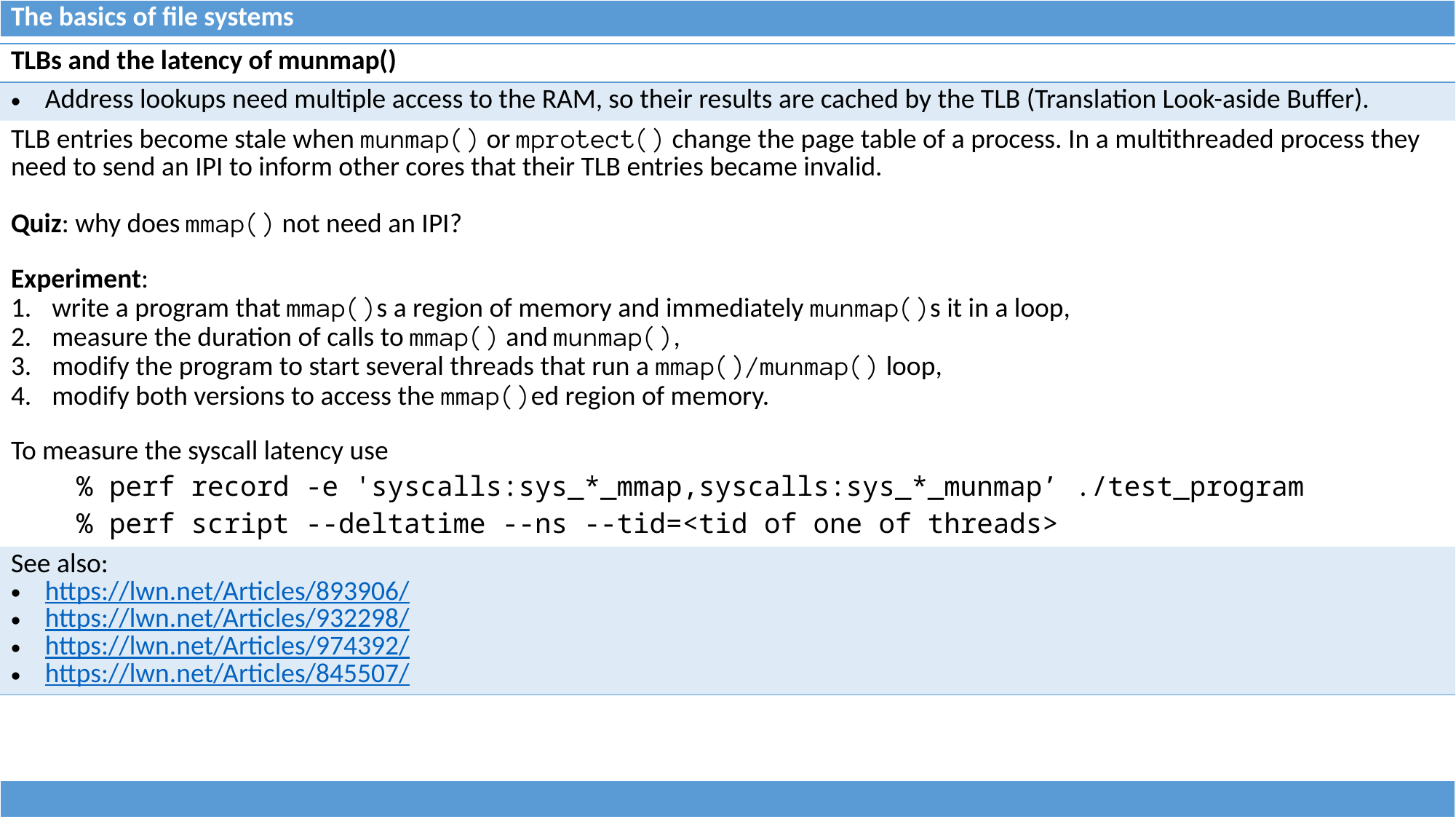

| The basics of file systems |
| --- |
| TLBs and the latency of munmap() |
| --- |
| Address lookups need multiple access to the RAM, so their results are cached by the TLB (Translation Look-aside Buffer). |
| TLB entries become stale when munmap() or mprotect() change the page table of a process. In a multithreaded process they need to send an IPI to inform other cores that their TLB entries became invalid. Quiz: why does mmap() not need an IPI? Experiment: write a program that mmap()s a region of memory and immediately munmap()s it in a loop, measure the duration of calls to mmap() and munmap(), modify the program to start several threads that run a mmap()/munmap() loop, modify both versions to access the mmap()ed region of memory. To measure the syscall latency use % perf record -e 'syscalls:sys\_\*\_mmap,syscalls:sys\_\*\_munmap’ ./test\_program % perf script --deltatime --ns --tid=<tid of one of threads> |
| See also: https://lwn.net/Articles/893906/ https://lwn.net/Articles/932298/ https://lwn.net/Articles/974392/ https://lwn.net/Articles/845507/ |
|  |
| --- |